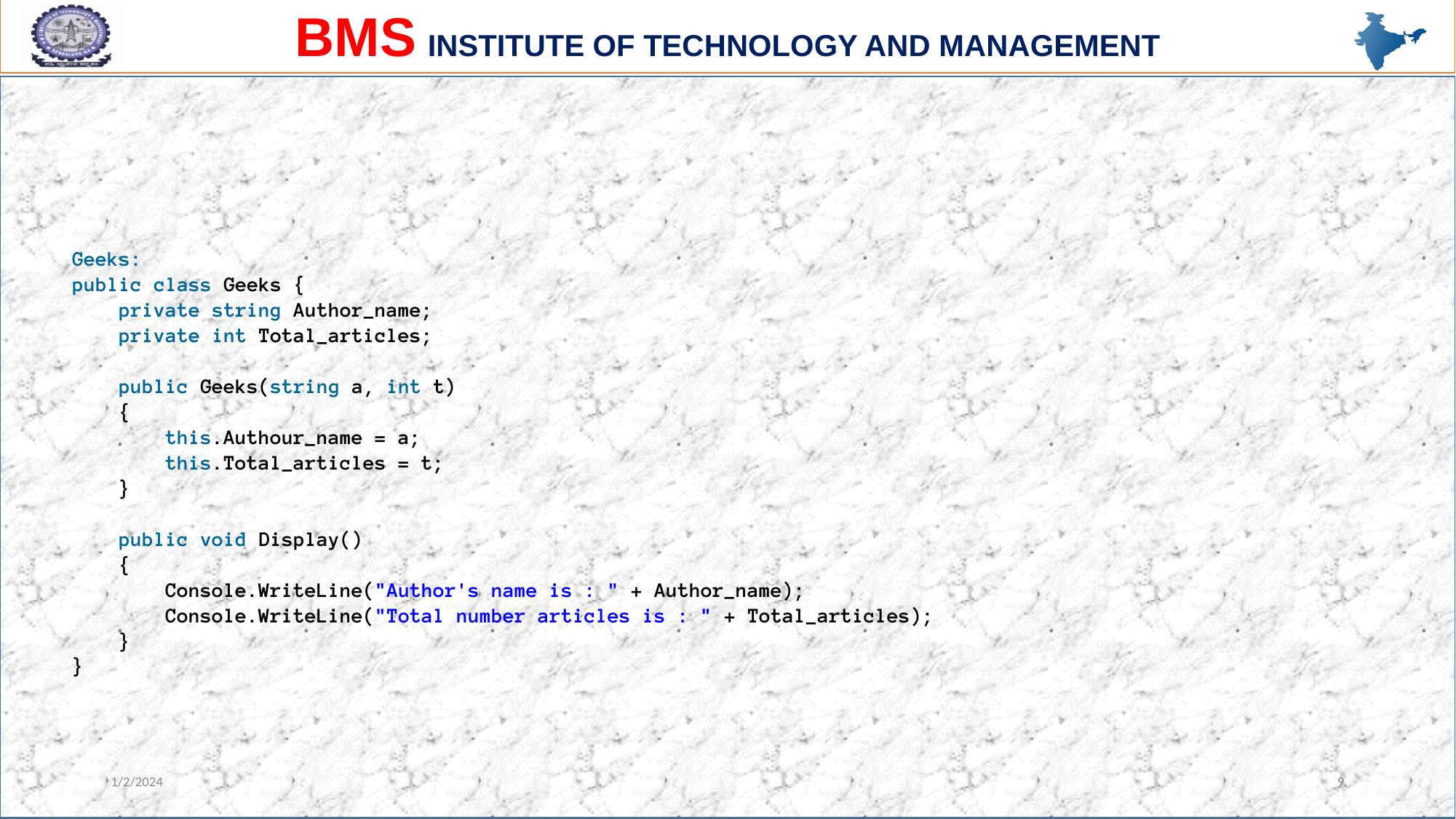

#
Geeks:
public class Geeks {
    private string Author_name;
    private int Total_articles;

    public Geeks(string a, int t)
    {
        this.Authour_name = a;
        this.Total_articles = t;
    }

    public void Display()
    {
        Console.WriteLine("Author's name is : " + Author_name);
        Console.WriteLine("Total number articles is : " + Total_articles);
    }
}
1/2/2024
9